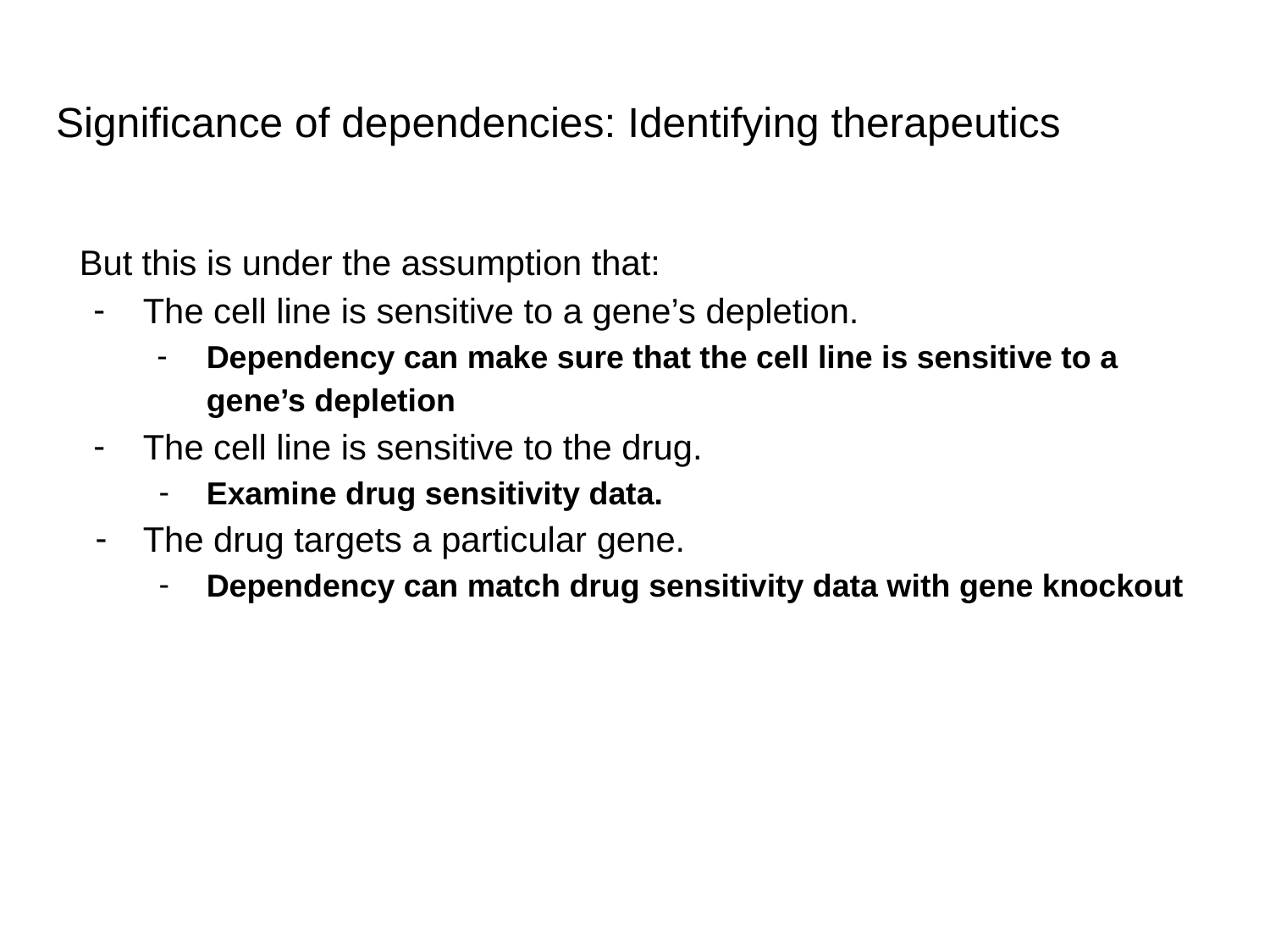

# Significance of dependencies: Identifying therapeutics

But this is under the assumption that:
The cell line is sensitive to a gene’s depletion.
Dependency can make sure that the cell line is sensitive to a gene’s depletion
The cell line is sensitive to the drug.
Examine drug sensitivity data.
The drug targets a particular gene.
Dependency can match drug sensitivity data with gene knockout